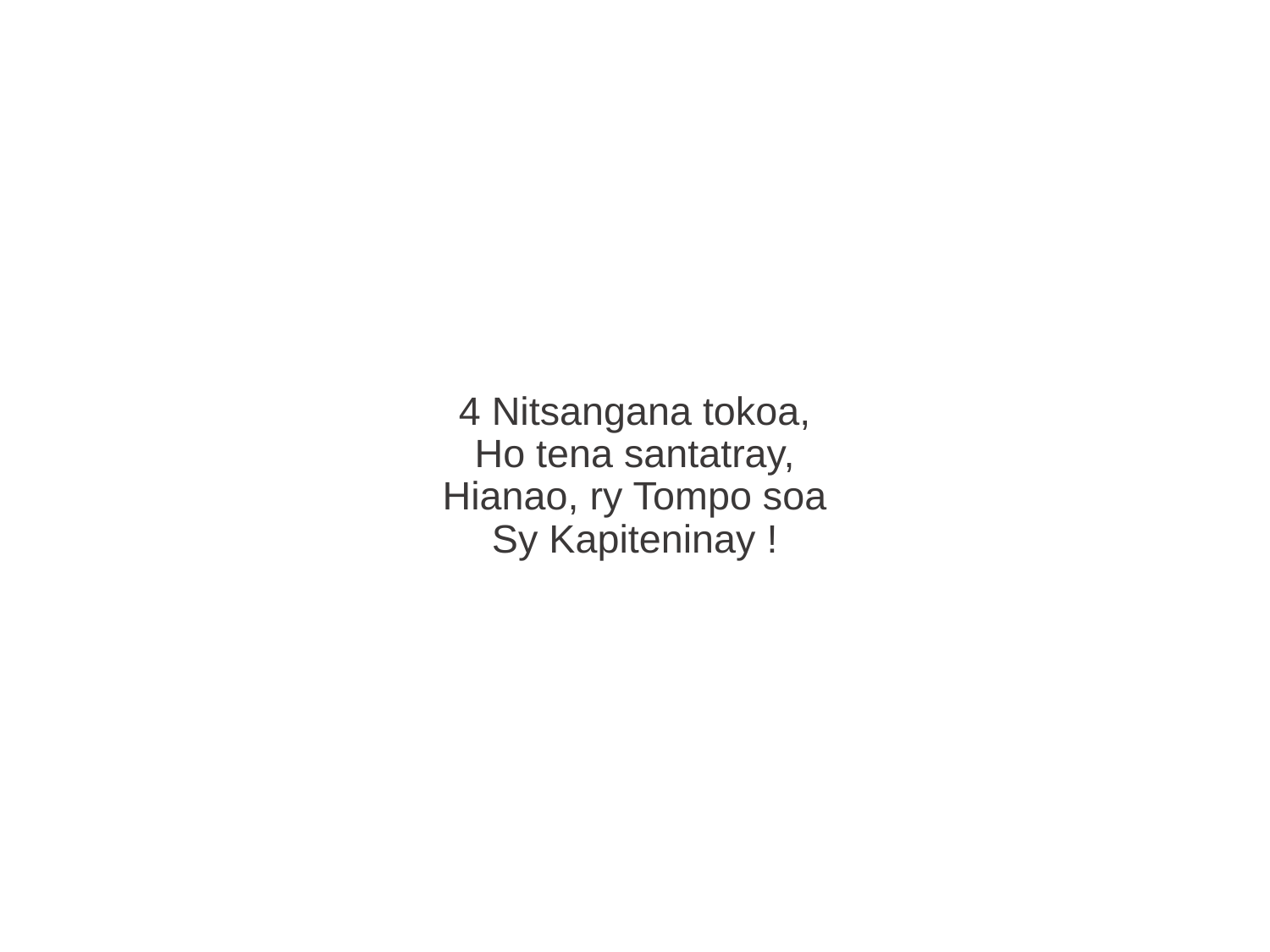

4 Nitsangana tokoa,
Ho tena santatray,
Hianao, ry Tompo soa
Sy Kapiteninay !